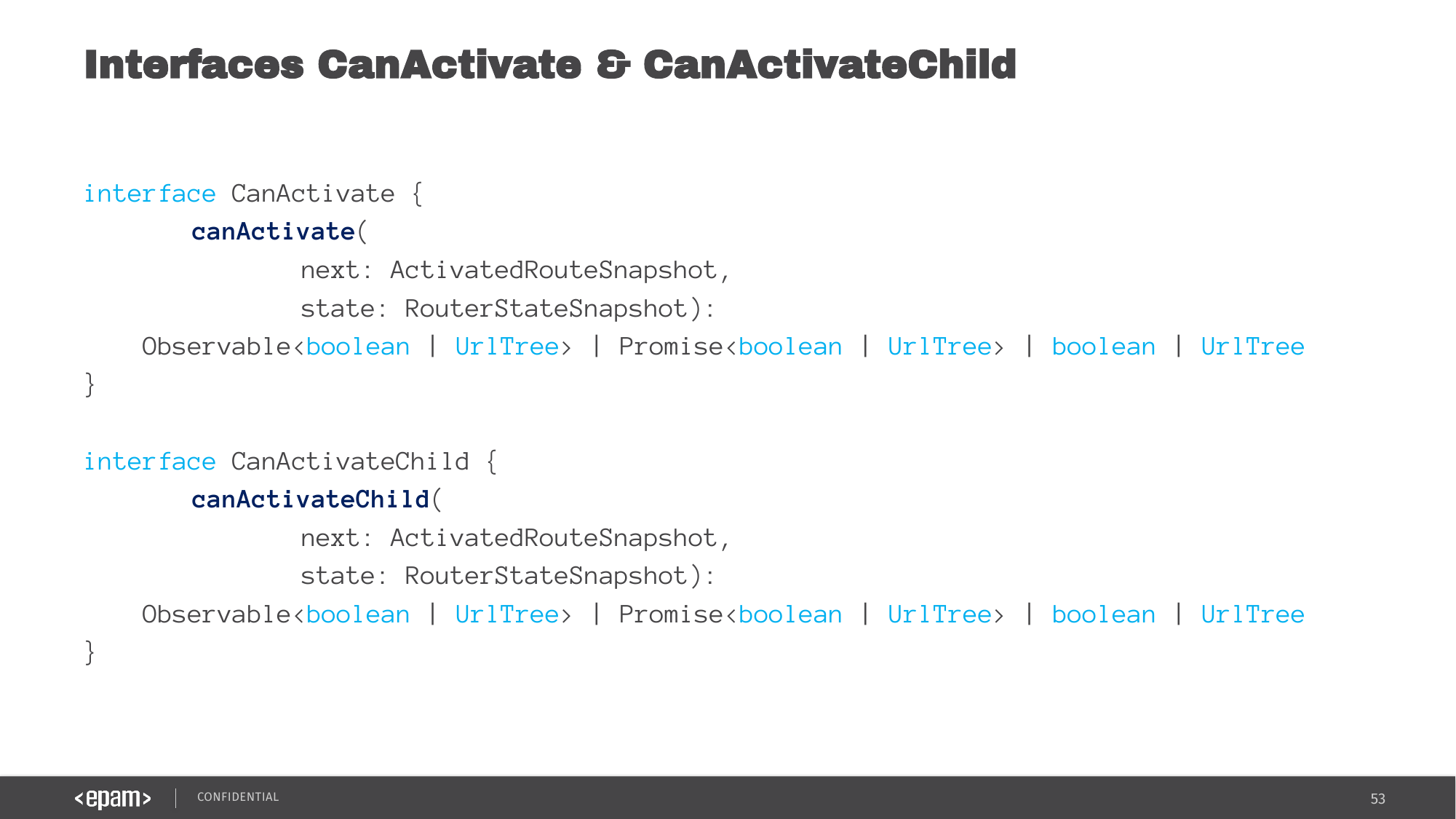

# Interfaces CanActivate & CanActivateChild
interface CanActivate {
	canActivate(
		next: ActivatedRouteSnapshot,
		state: RouterStateSnapshot):
    Observable<boolean | UrlTree> | Promise<boolean | UrlTree> | boolean | UrlTree
}

interface CanActivateChild {
	canActivateChild(
		next: ActivatedRouteSnapshot,
		state: RouterStateSnapshot):
    Observable<boolean | UrlTree> | Promise<boolean | UrlTree> | boolean | UrlTree
}